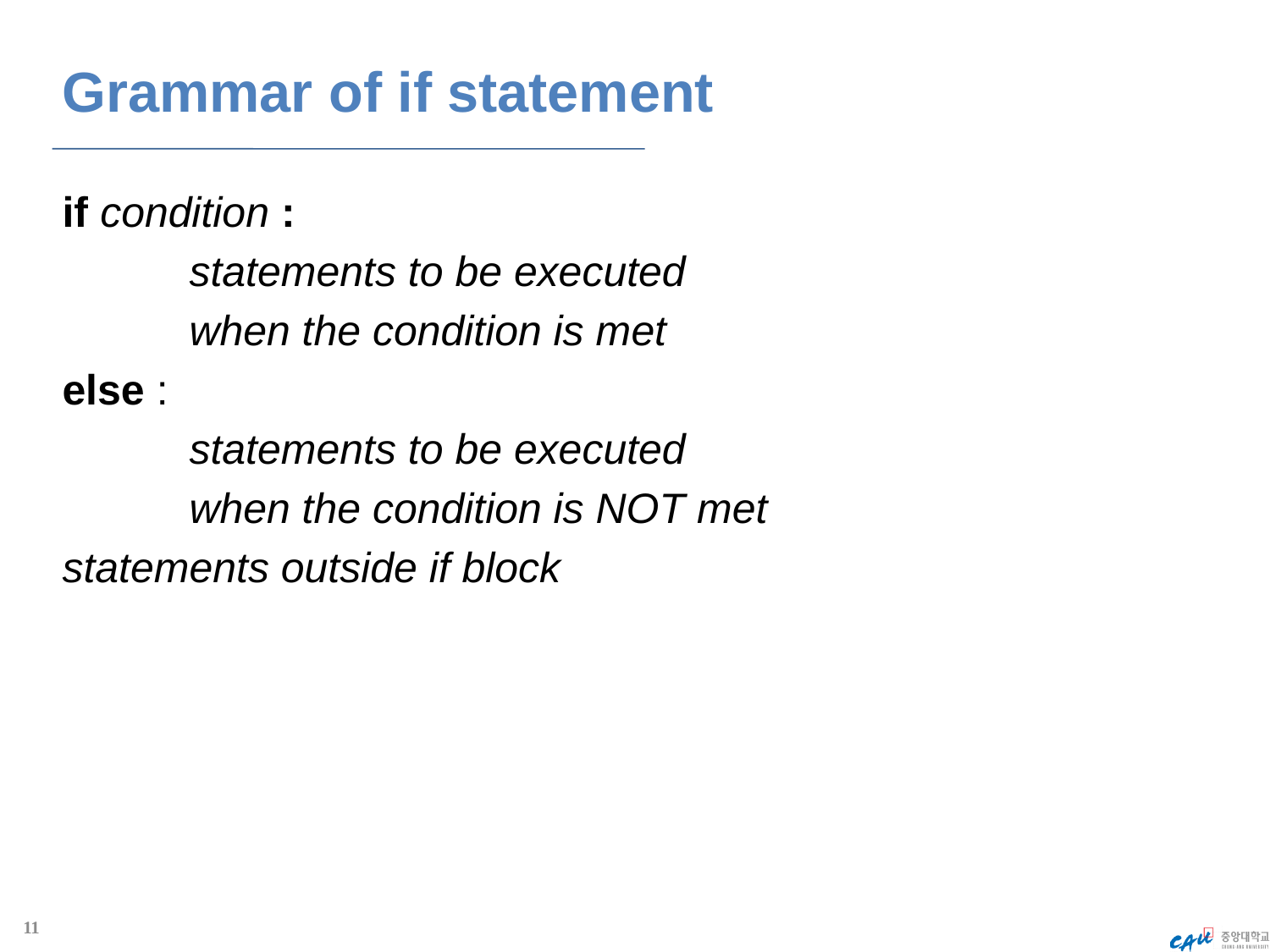

# Grammar of if statement
if condition :
	statements to be executed
	when the condition is met
else :
	statements to be executed
	when the condition is NOT met
statements outside if block

11